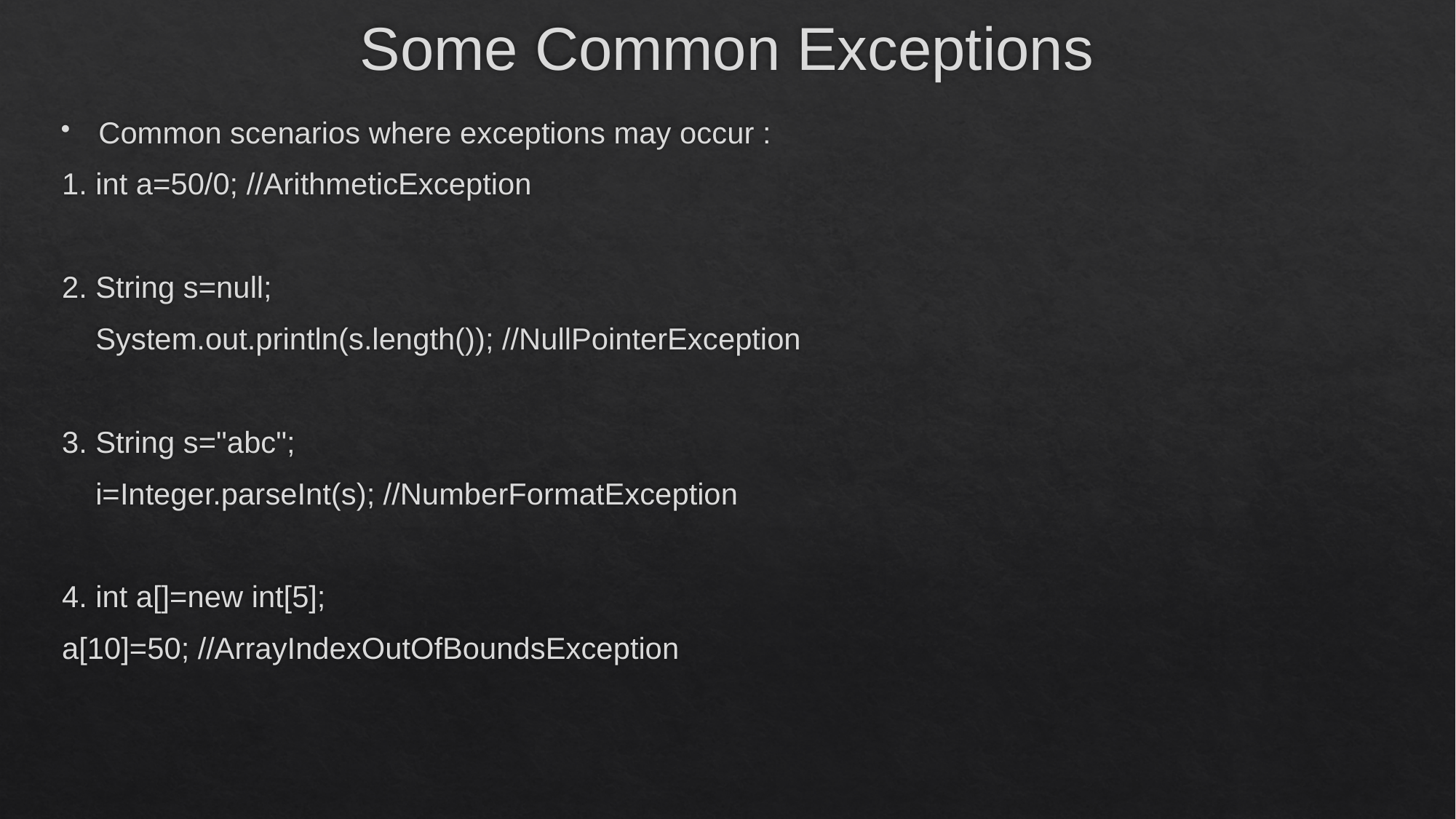

# Some Common Exceptions
Common scenarios where exceptions may occur :
1. int a=50/0; //ArithmeticException

2. String s=null;
    System.out.println(s.length()); //NullPointerException

3. String s="abc";
    i=Integer.parseInt(s); //NumberFormatException

4. int a[]=new int[5];
a[10]=50; //ArrayIndexOutOfBoundsException